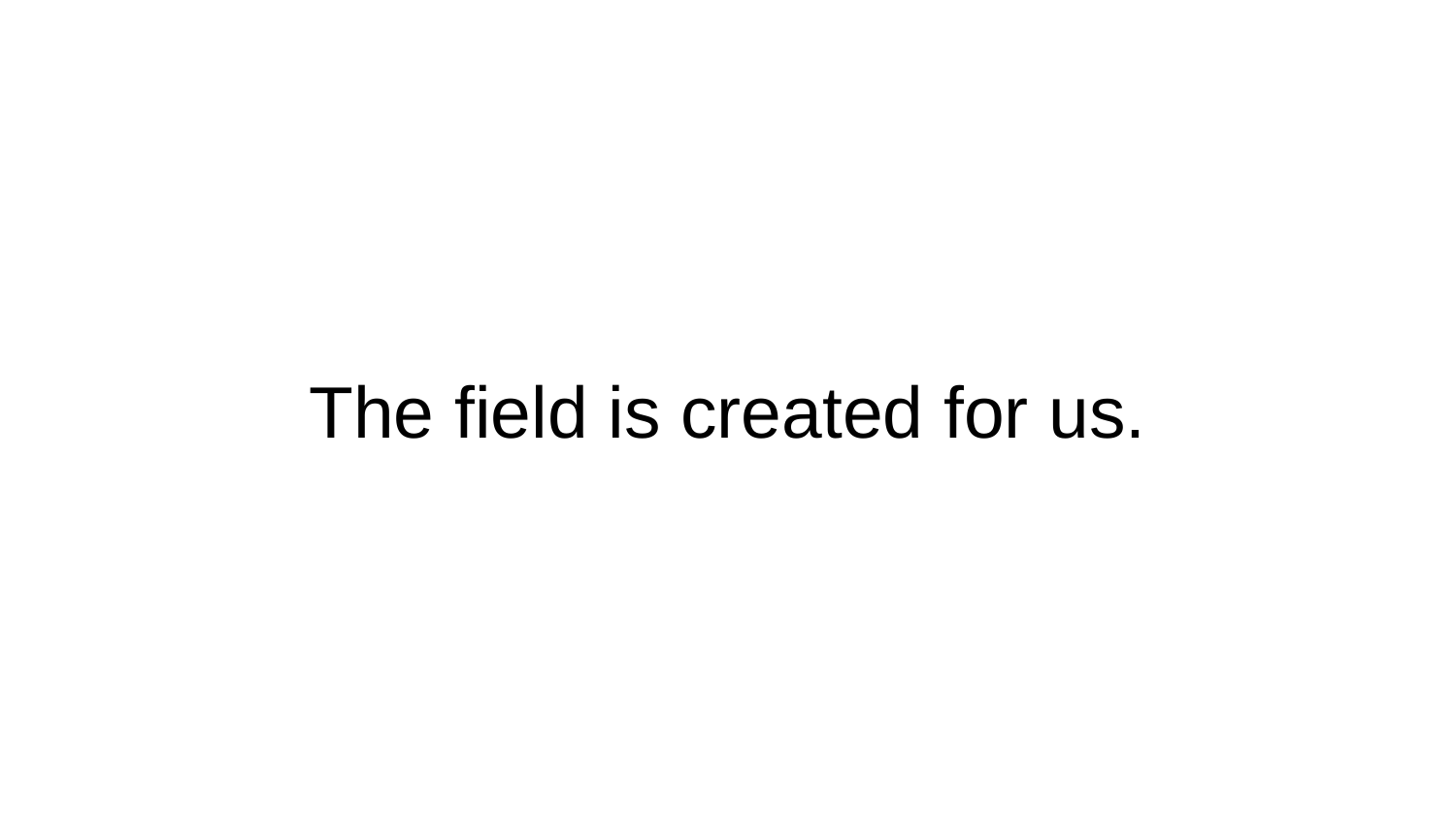

# The field is created for us.